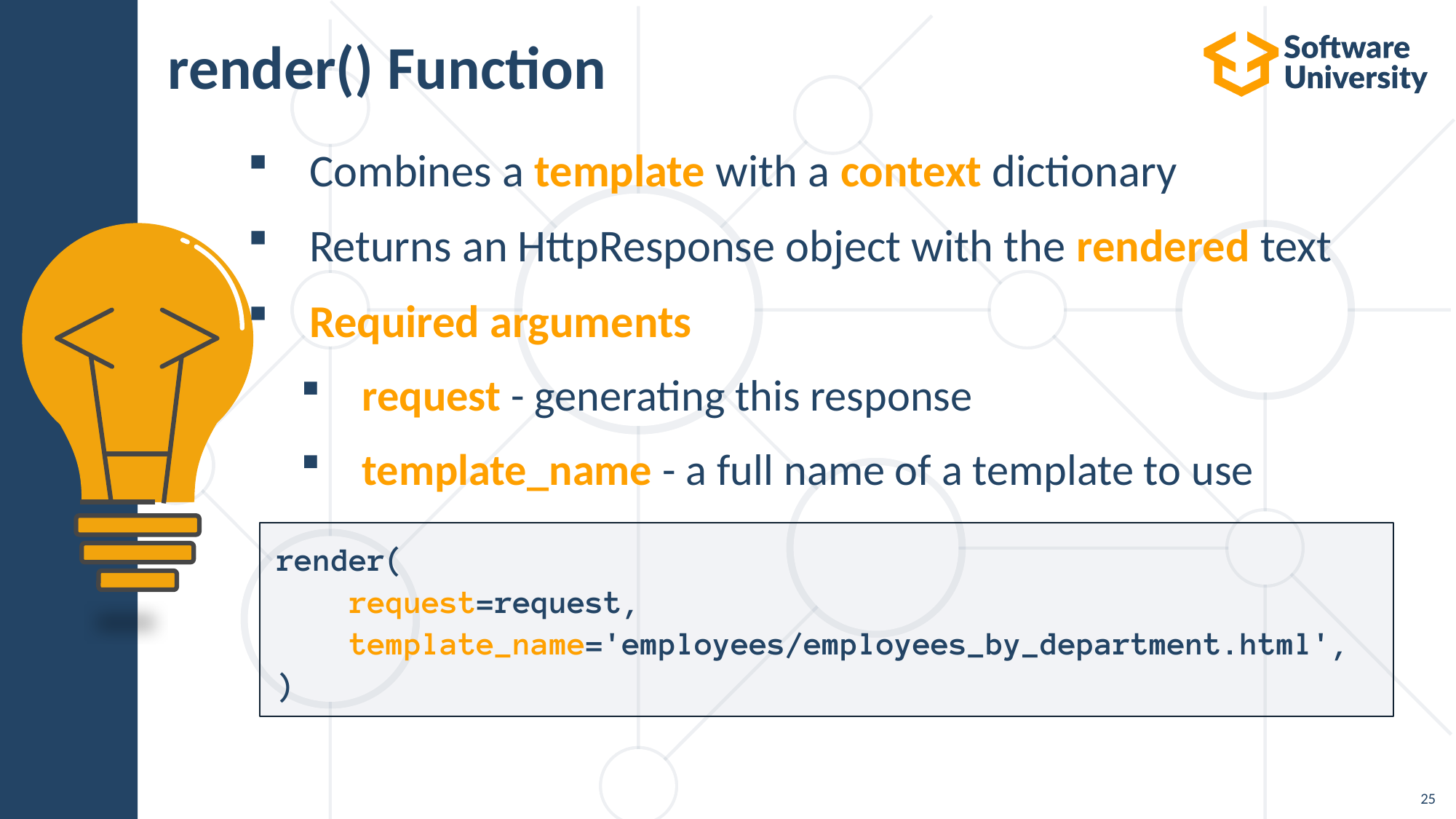

# render() Function
Combines a template with a context dictionary
Returns an HttpResponse object with the rendered text
Required arguments
request - generating this response
template_name - a full name of a template to use
render(
    request=request,
    template_name='employees/employees_by_department.html',
)
25